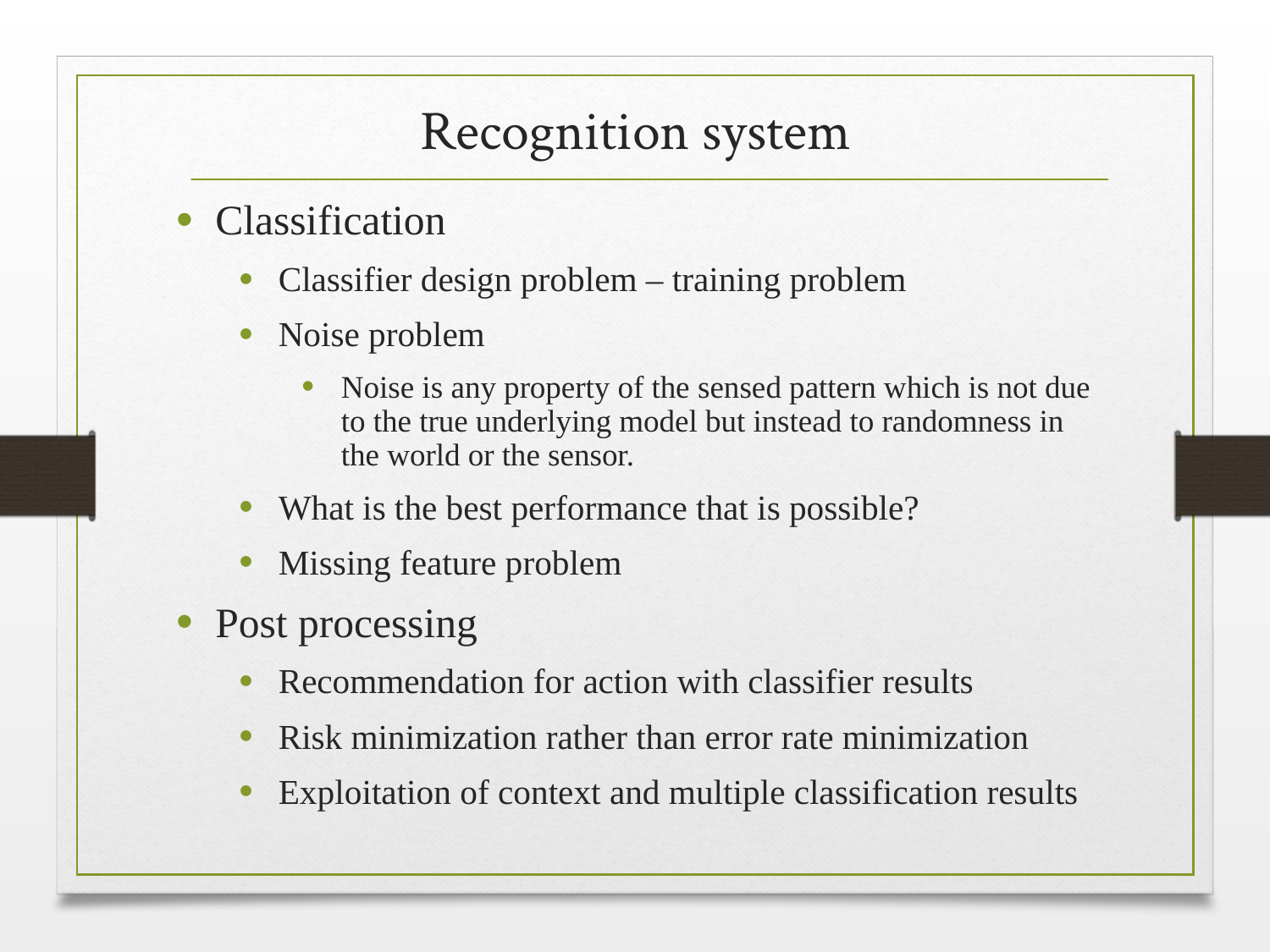

# Recognition system
Classification
Classifier design problem – training problem
Noise problem
Noise is any property of the sensed pattern which is not due to the true underlying model but instead to randomness in the world or the sensor.
What is the best performance that is possible?
Missing feature problem
Post processing
Recommendation for action with classifier results
Risk minimization rather than error rate minimization
Exploitation of context and multiple classification results